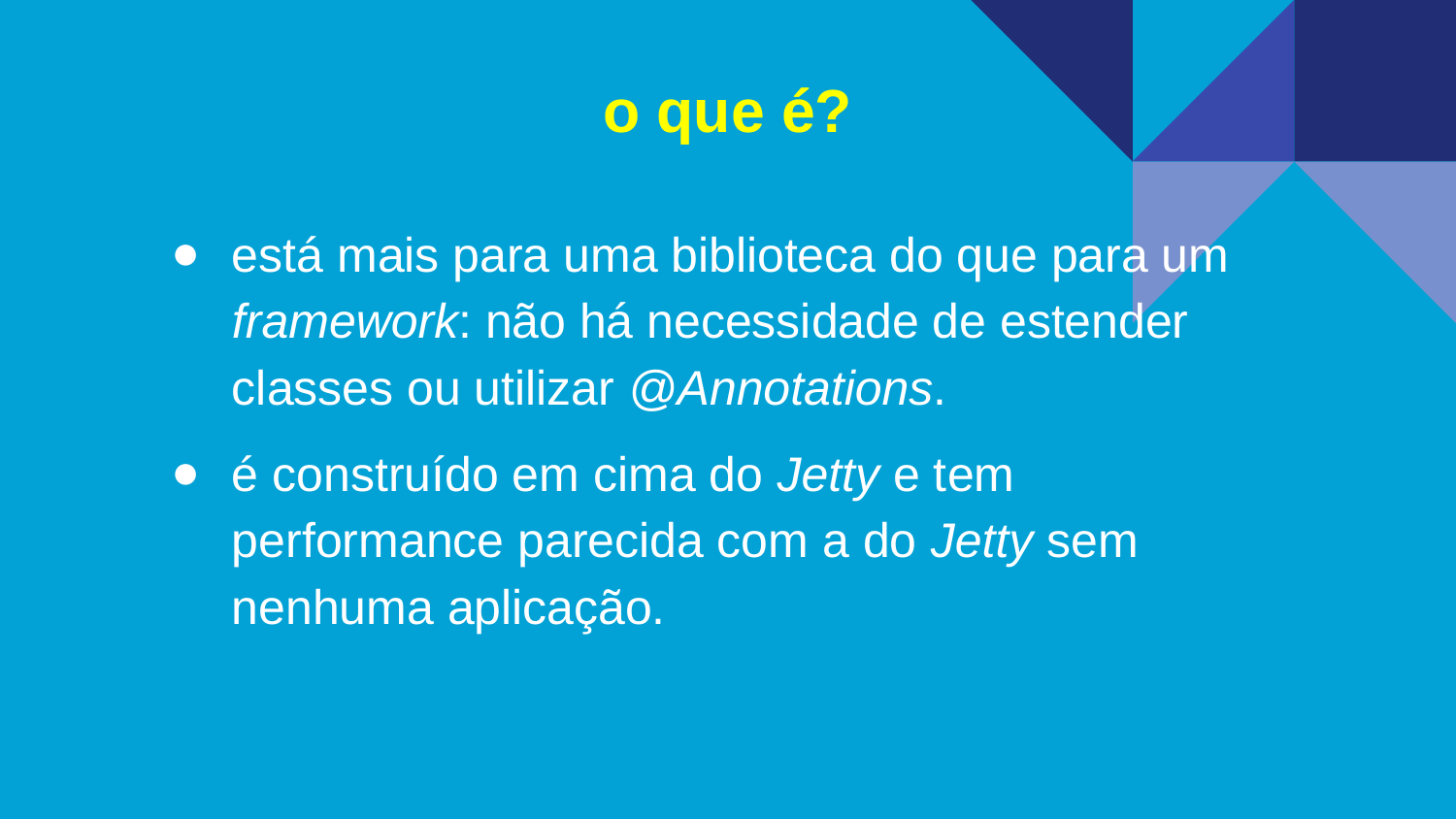

o que é?
está mais para uma biblioteca do que para um framework: não há necessidade de estender classes ou utilizar @Annotations.
é construído em cima do Jetty e tem performance parecida com a do Jetty sem nenhuma aplicação.